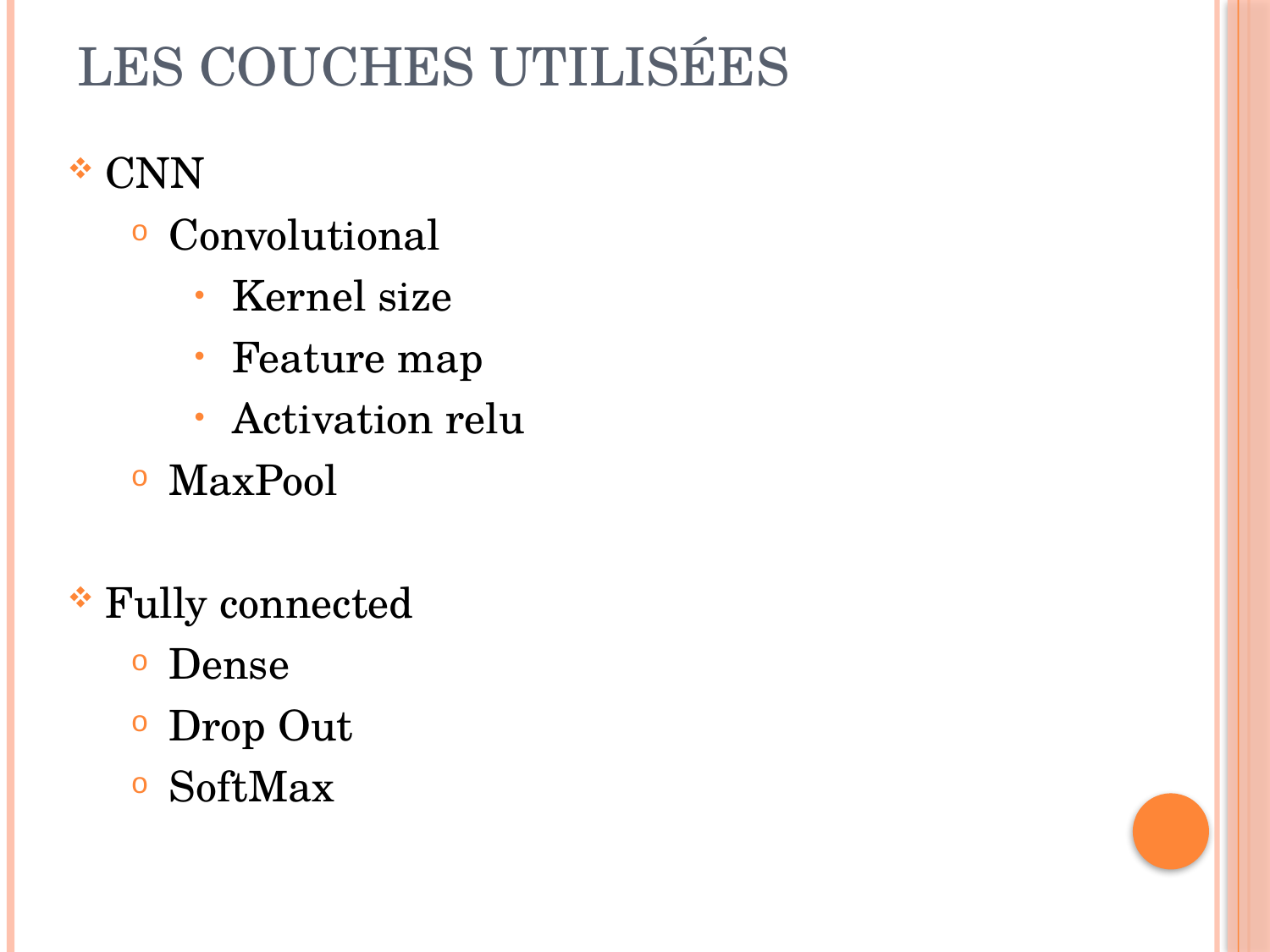

# Les couches utilisées
CNN
Convolutional
Kernel size
Feature map
Activation relu
MaxPool

Fully connected
Dense
Drop Out
SoftMax